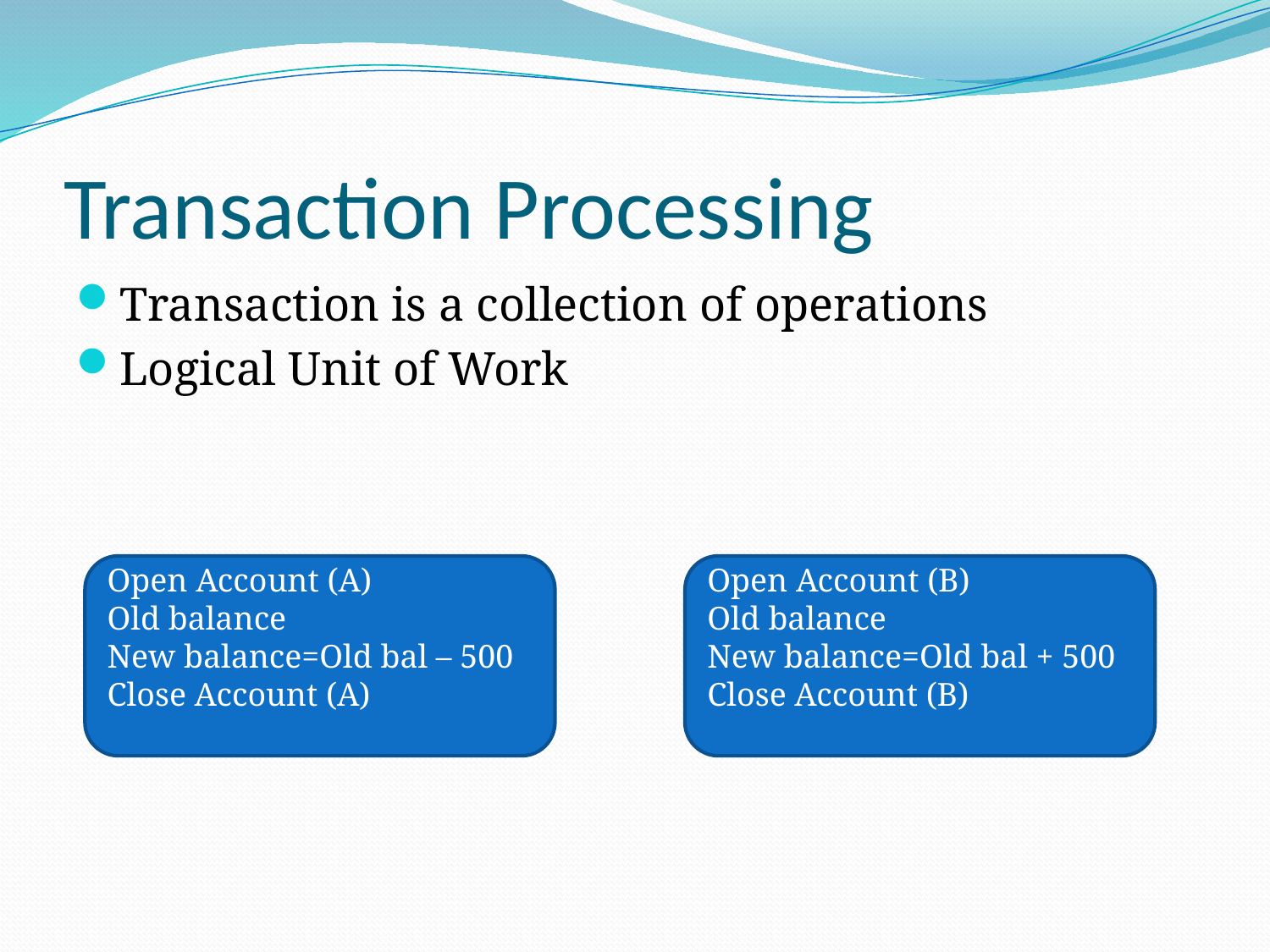

# Transaction Processing
Transaction is a collection of operations
Logical Unit of Work

Open Account (A)
Old balance
New balance=Old bal – 500
Close Account (A)

Open Account (B)
Old balance
New balance=Old bal + 500
Close Account (B)